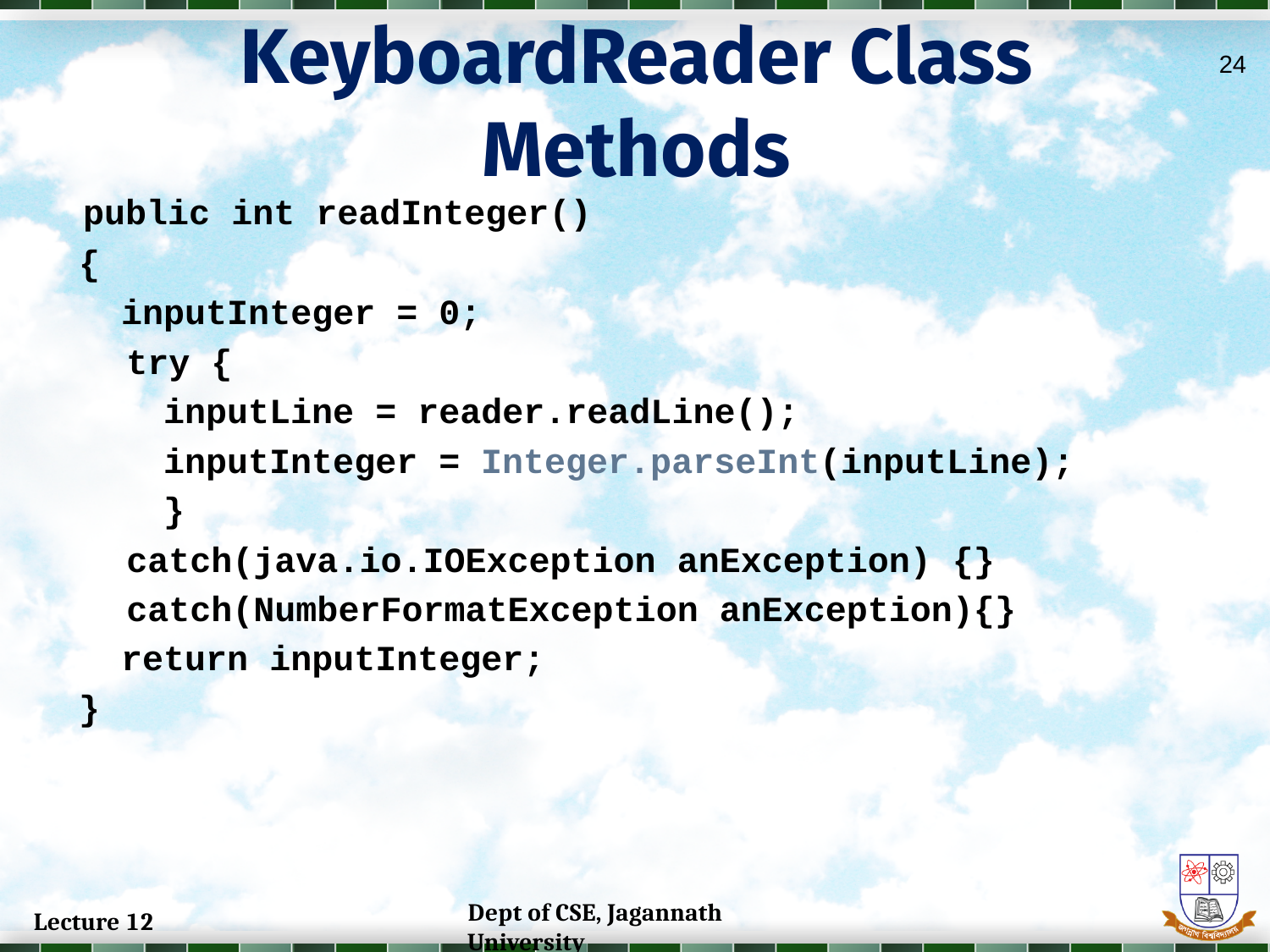

# KeyboardReader Class Methods
24
 public int readInteger()
 {
   inputInteger = 0;
 	 try {
     inputLine = reader.readLine();
     inputInteger = Integer.parseInt(inputLine);
     }
 	 catch(java.io.IOException anException) {}
	 catch(NumberFormatException anException){}
   return inputInteger;
 }
Dept of CSE, Jagannath University